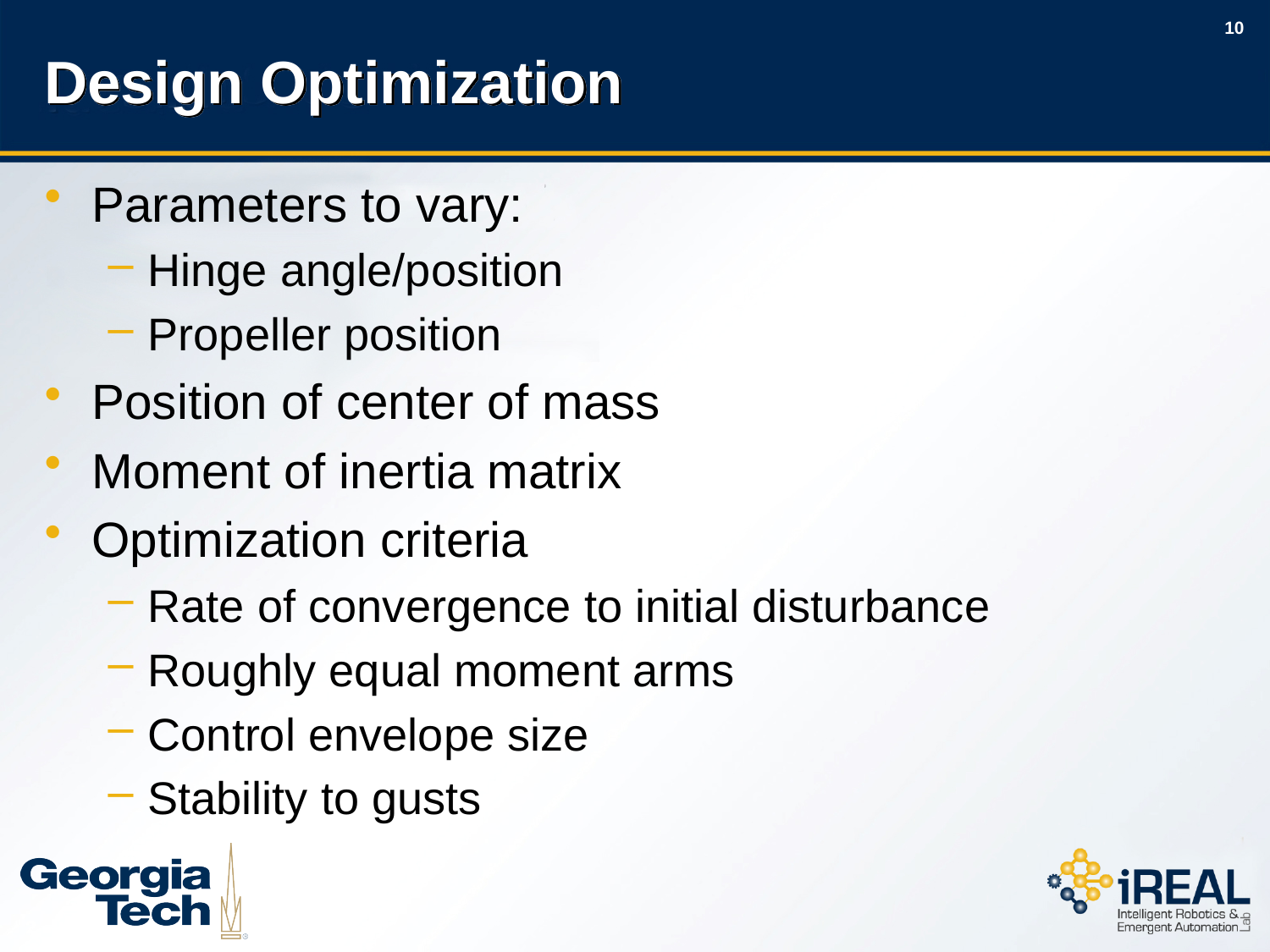

# Design Optimization
Parameters to vary:
Hinge angle/position
Propeller position
Position of center of mass
Moment of inertia matrix
Optimization criteria
Rate of convergence to initial disturbance
Roughly equal moment arms
Control envelope size
Stability to gusts